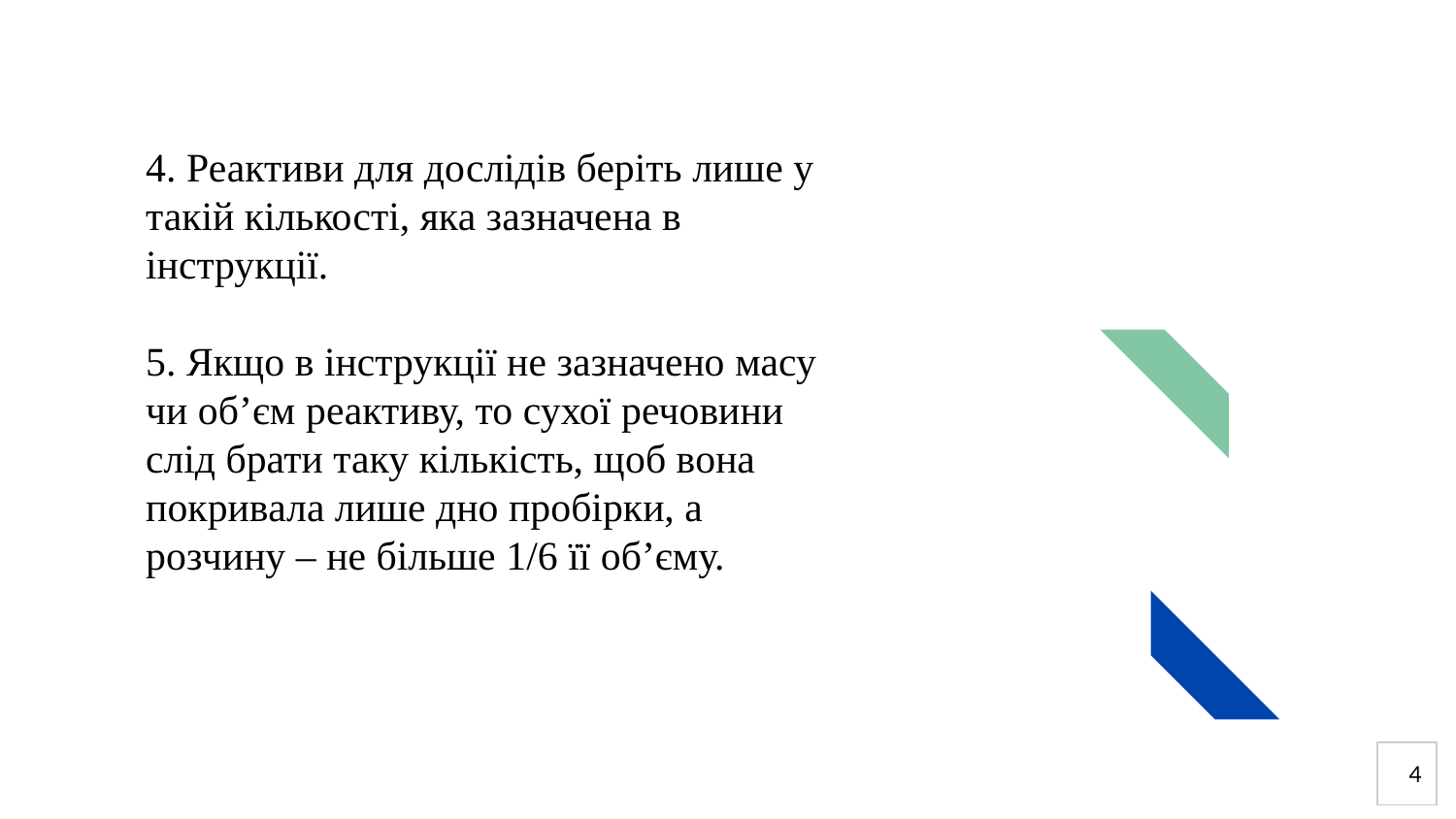

# 4. Реактиви для дослідів беріть лише у такій кількості, яка зазначена в інструкції.

5. Якщо в інструкції не зазначено масу чи об’єм реактиву, то сухої речовини слід брати таку кількість, щоб вона покривала лише дно пробірки, а розчину – не більше 1/6 її об’єму.

4